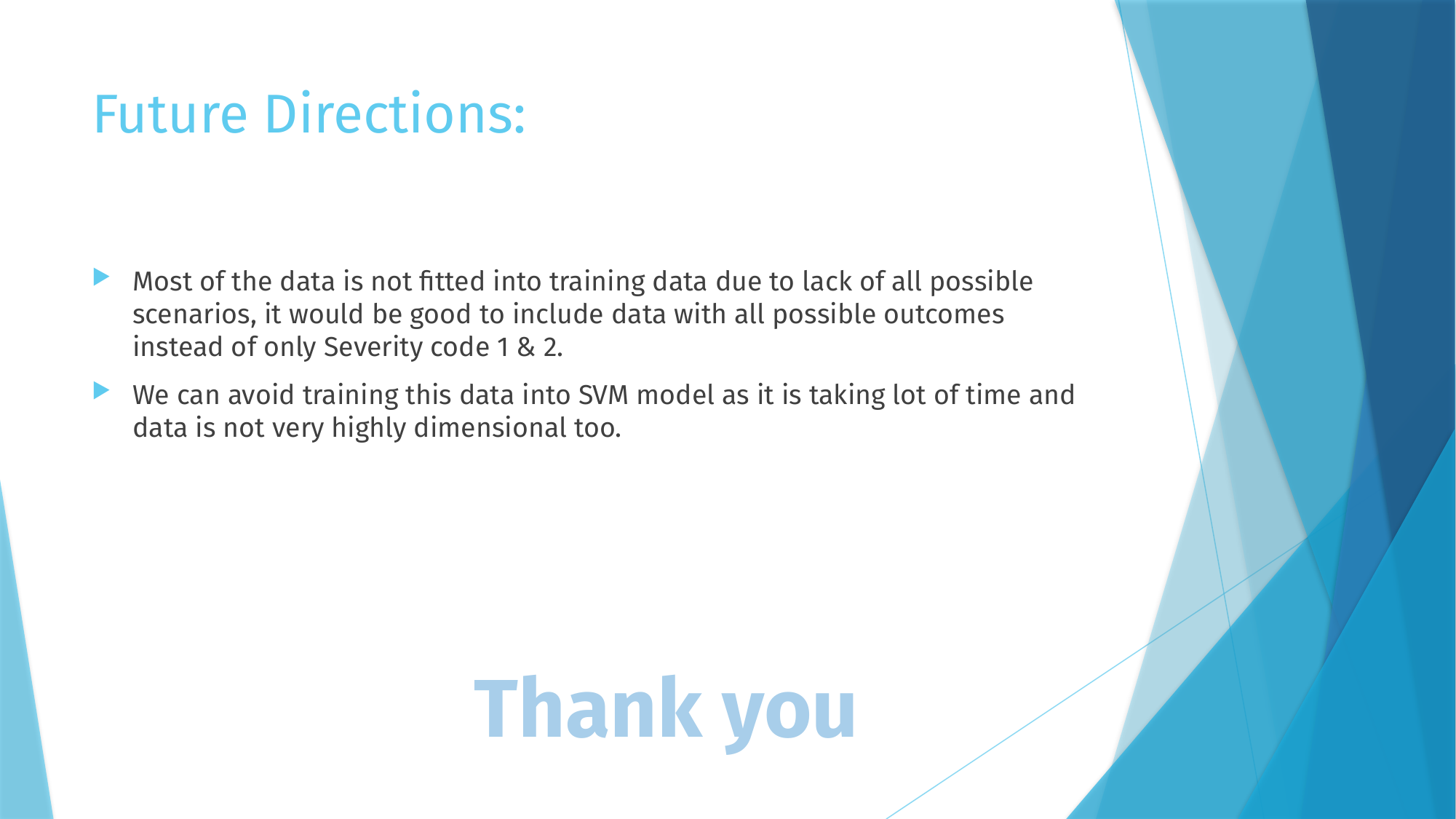

# Future Directions:
Most of the data is not fitted into training data due to lack of all possible scenarios, it would be good to include data with all possible outcomes instead of only Severity code 1 & 2.
We can avoid training this data into SVM model as it is taking lot of time and data is not very highly dimensional too.

Thank you